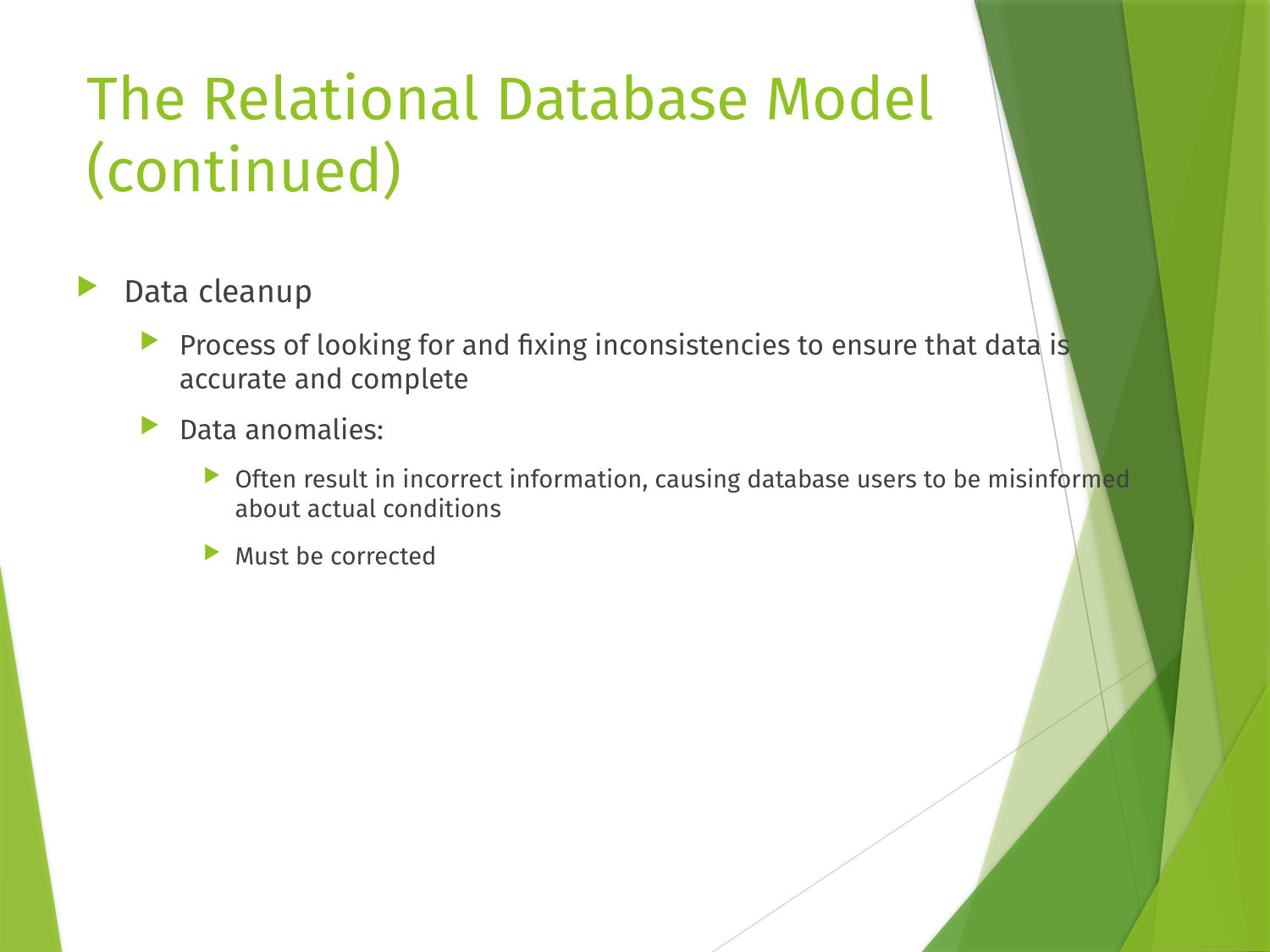

# The Relational Database Model (continued)
Data cleanup
Process of looking for and fixing inconsistencies to ensure that data is accurate and complete
Data anomalies:
Often result in incorrect information, causing database users to be misinformed about actual conditions
Must be corrected